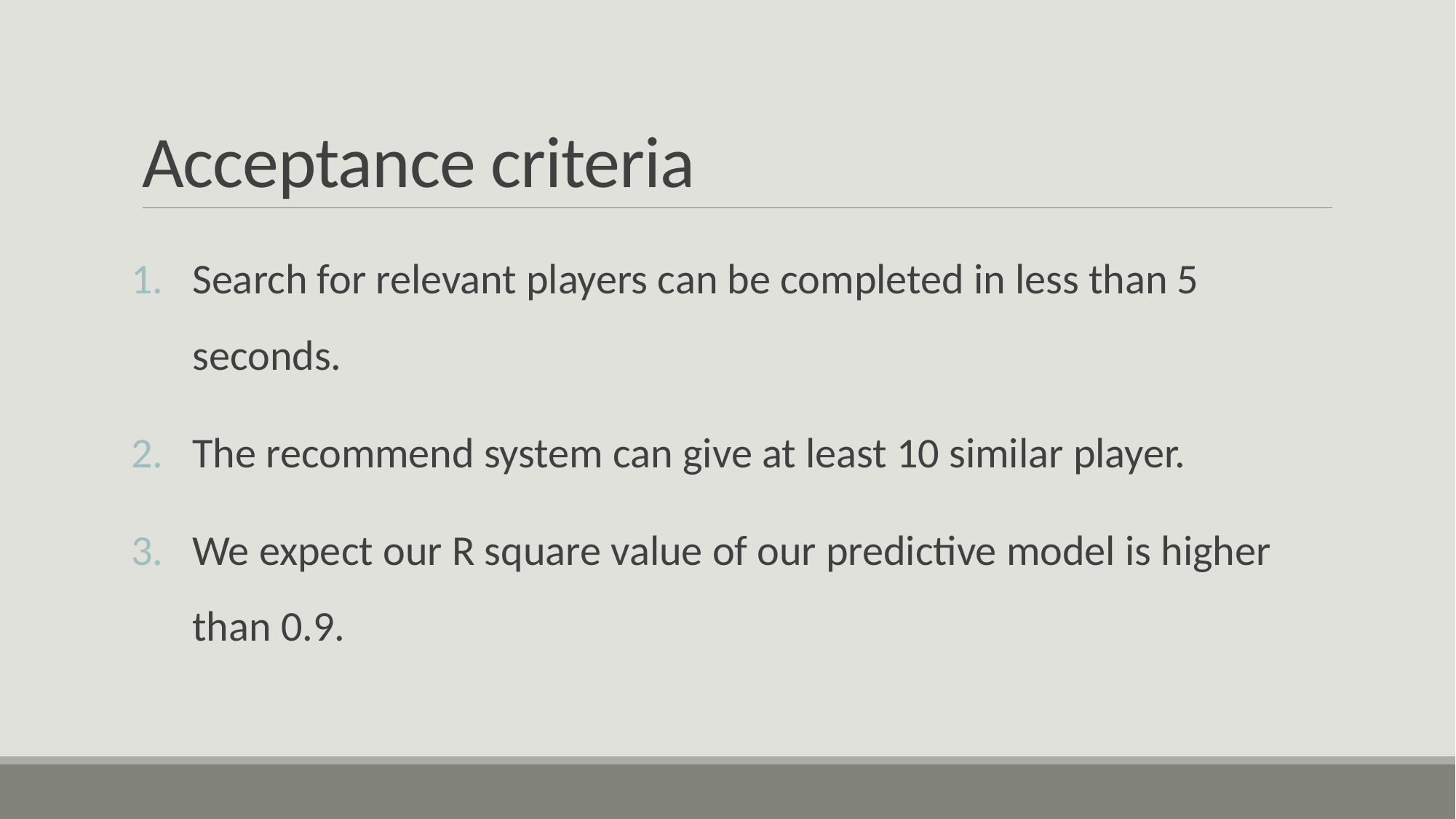

# Acceptance criteria
Search for relevant players can be completed in less than 5 seconds.
The recommend system can give at least 10 similar player.
We expect our R square value of our predictive model is higher than 0.9.